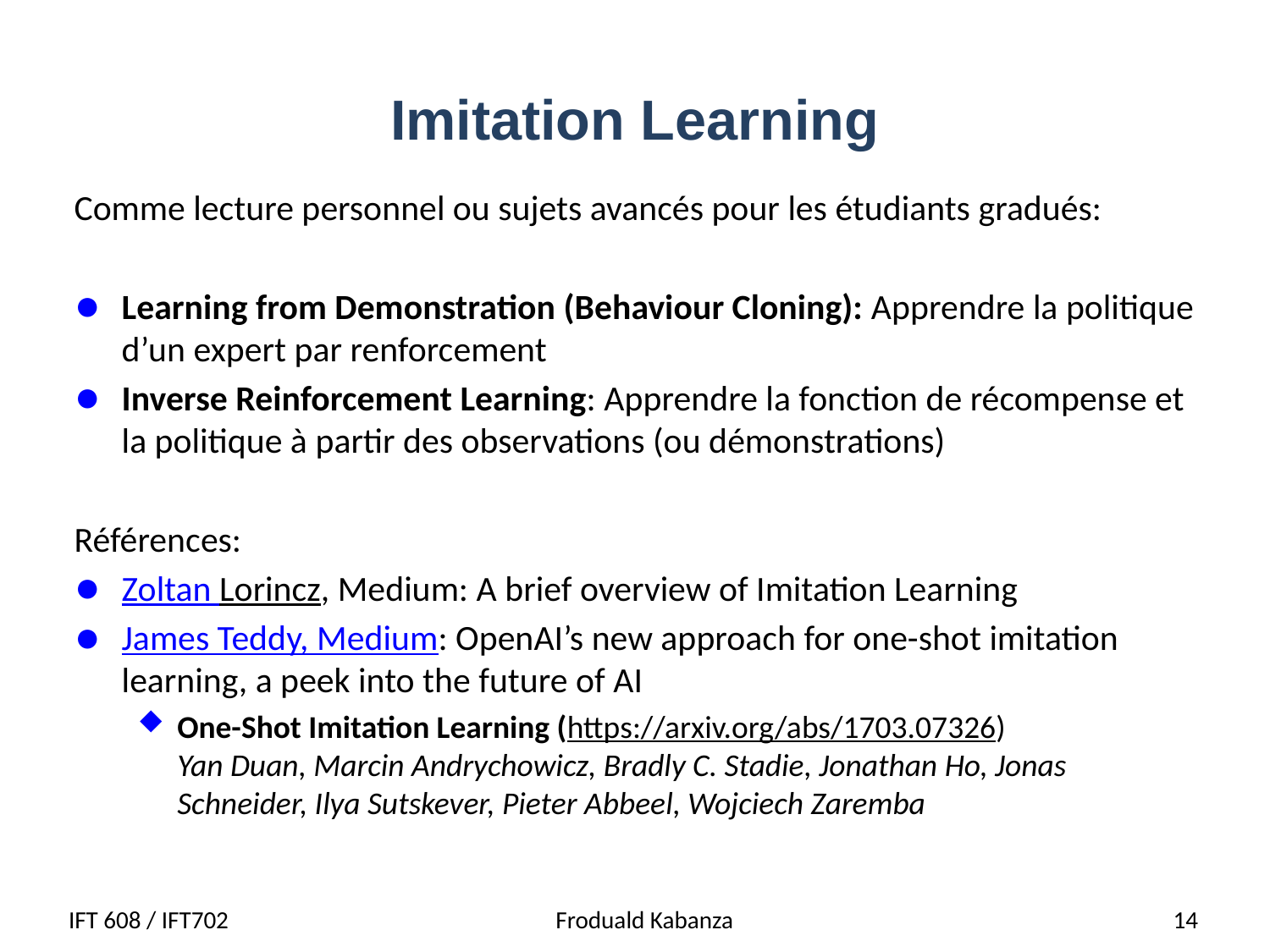

# Imitation Learning
Comme lecture personnel ou sujets avancés pour les étudiants gradués:

Learning from Demonstration (Behaviour Cloning): Apprendre la politique d’un expert par renforcement
Inverse Reinforcement Learning: Apprendre la fonction de récompense et la politique à partir des observations (ou démonstrations)

Références:
Zoltan Lorincz, Medium: A brief overview of Imitation Learning
James Teddy, Medium: OpenAI’s new approach for one-shot imitation learning, a peek into the future of AI
One-Shot Imitation Learning (https://arxiv.org/abs/1703.07326)
Yan Duan, Marcin Andrychowicz, Bradly C. Stadie, Jonathan Ho, Jonas Schneider, Ilya Sutskever, Pieter Abbeel, Wojciech Zaremba

IFT 608 / IFT702
 Froduald Kabanza
14